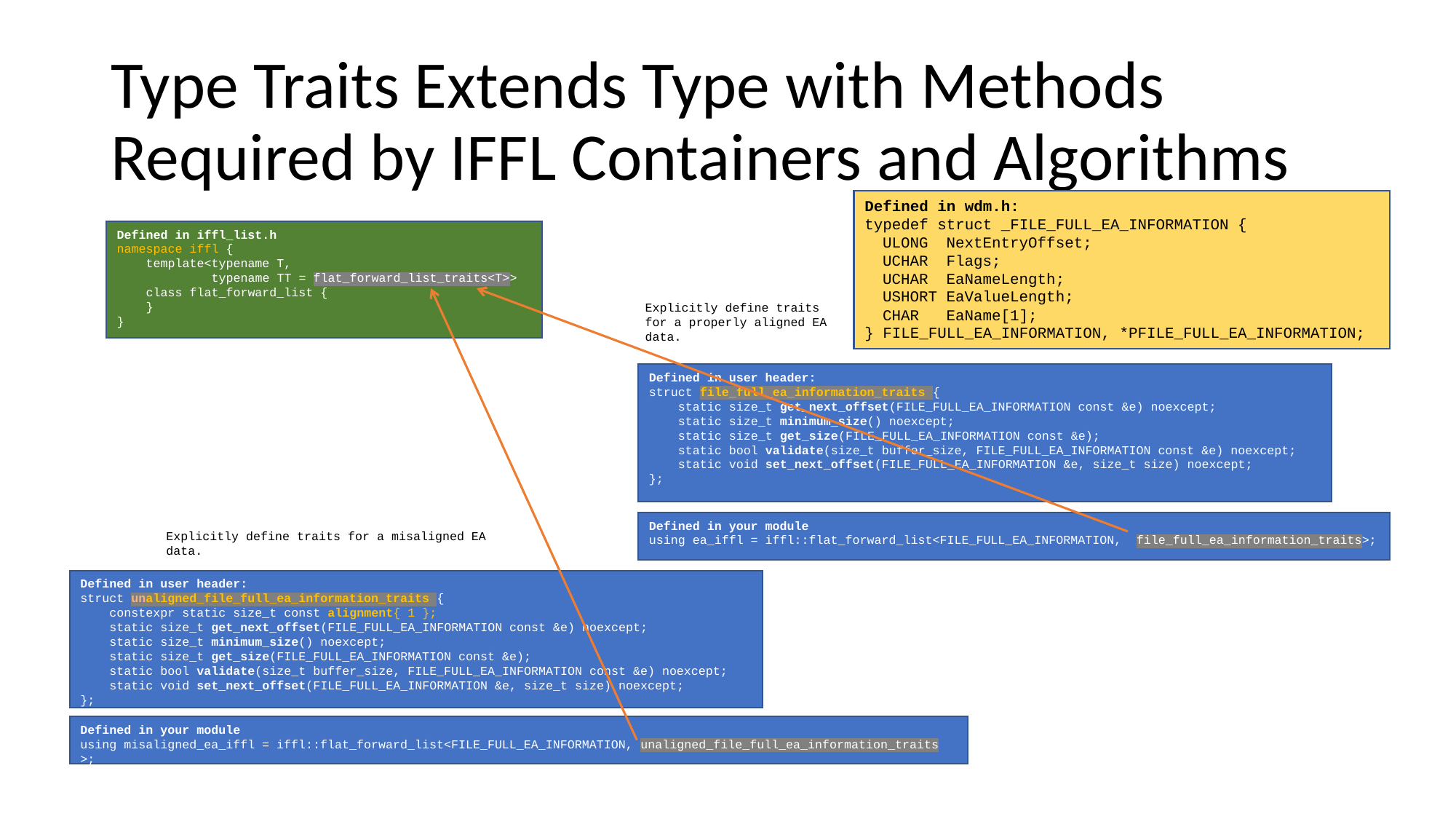

# Type Traits Extends Type with Methods Required by IFFL Containers and Algorithms
Defined in wdm.h:
typedef struct _FILE_FULL_EA_INFORMATION {
  ULONG  NextEntryOffset;
  UCHAR  Flags;
  UCHAR  EaNameLength;
  USHORT EaValueLength;
  CHAR   EaName[1];
} FILE_FULL_EA_INFORMATION, *PFILE_FULL_EA_INFORMATION;
Defined in iffl_list.h
namespace iffl {
    template<typename T,
             typename TT = flat_forward_list_traits<T>>
    class flat_forward_list {
    }
}
Explicitly define traits for a properly aligned EA data.
Defined in user header:
struct file_full_ea_information_traits {
    static size_t get_next_offset(FILE_FULL_EA_INFORMATION const &e) noexcept;
    static size_t minimum_size() noexcept;
    static size_t get_size(FILE_FULL_EA_INFORMATION const &e);
    static bool validate(size_t buffer_size, FILE_FULL_EA_INFORMATION const &e) noexcept;
    static void set_next_offset(FILE_FULL_EA_INFORMATION &e, size_t size) noexcept;
};
Defined in your module
using ea_iffl = iffl::flat_forward_list<FILE_FULL_EA_INFORMATION,  file_full_ea_information_traits>;
Explicitly define traits for a misaligned EA data.
Defined in user header:
struct unaligned_file_full_ea_information_traits {
    constexpr static size_t const alignment{ 1 };
    static size_t get_next_offset(FILE_FULL_EA_INFORMATION const &e) noexcept;
    static size_t minimum_size() noexcept;
    static size_t get_size(FILE_FULL_EA_INFORMATION const &e);
    static bool validate(size_t buffer_size, FILE_FULL_EA_INFORMATION const &e) noexcept;
    static void set_next_offset(FILE_FULL_EA_INFORMATION &e, size_t size) noexcept;
};
Defined in your module
using misaligned_ea_iffl = iffl::flat_forward_list<FILE_FULL_EA_INFORMATION, unaligned_file_full_ea_information_traits >;